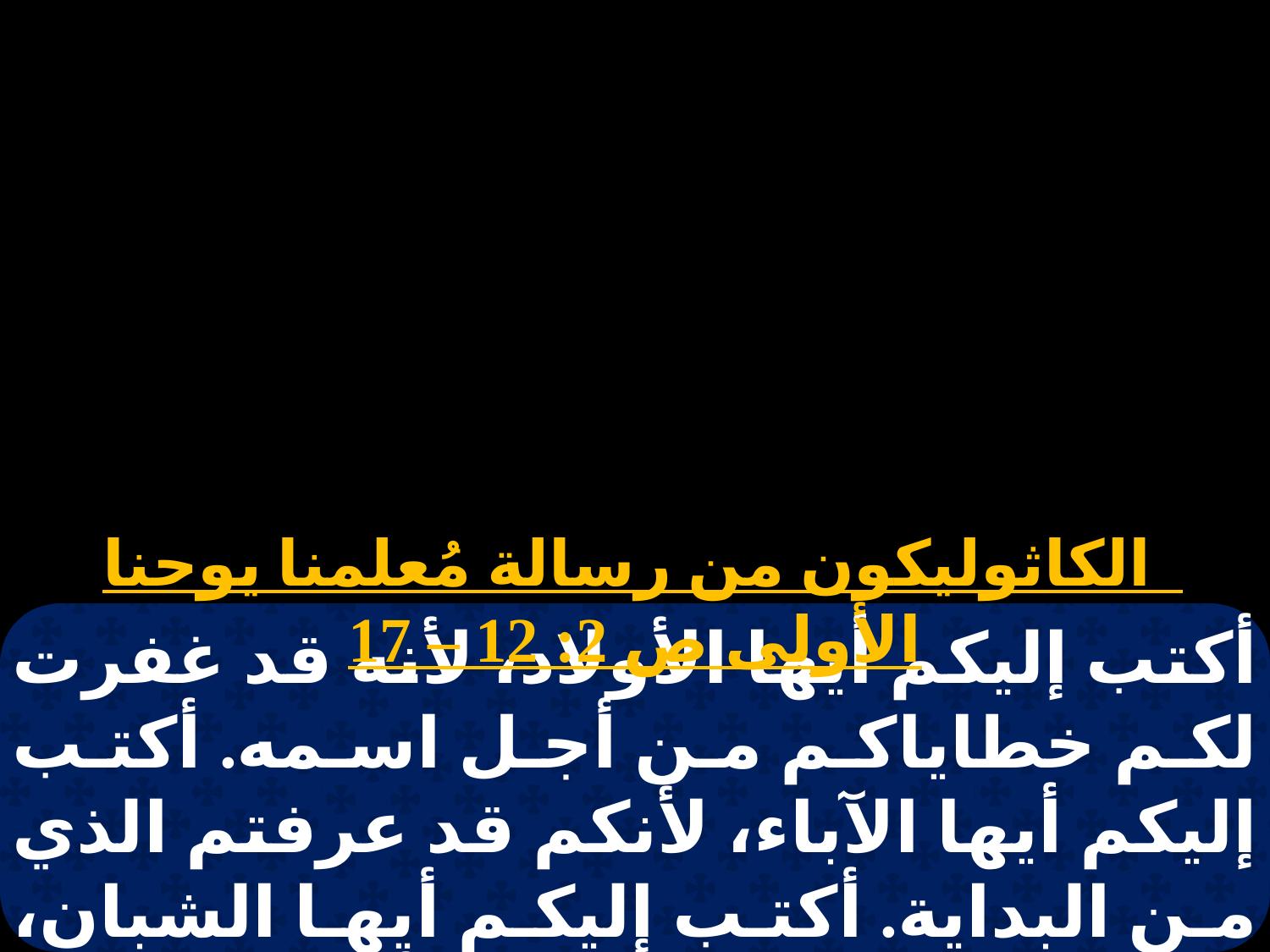

الكاثوليكون من رسالة مُعلمنا يوحنا الأولى ص 2: 12 – 17
أكتب إليكم أيها الأولاد، لأنه قد غفرت لكم خطاياكم من أجل اسمه. أكتب إليكم أيها الآباء، لأنكم قد عرفتم الذي من البداية. أكتب إليكم أيها الشبان، لأنكم قد غلبتم الشرير. أكتب إليكم أيها الأولاد، لأنكم قد عرفتم الآب.